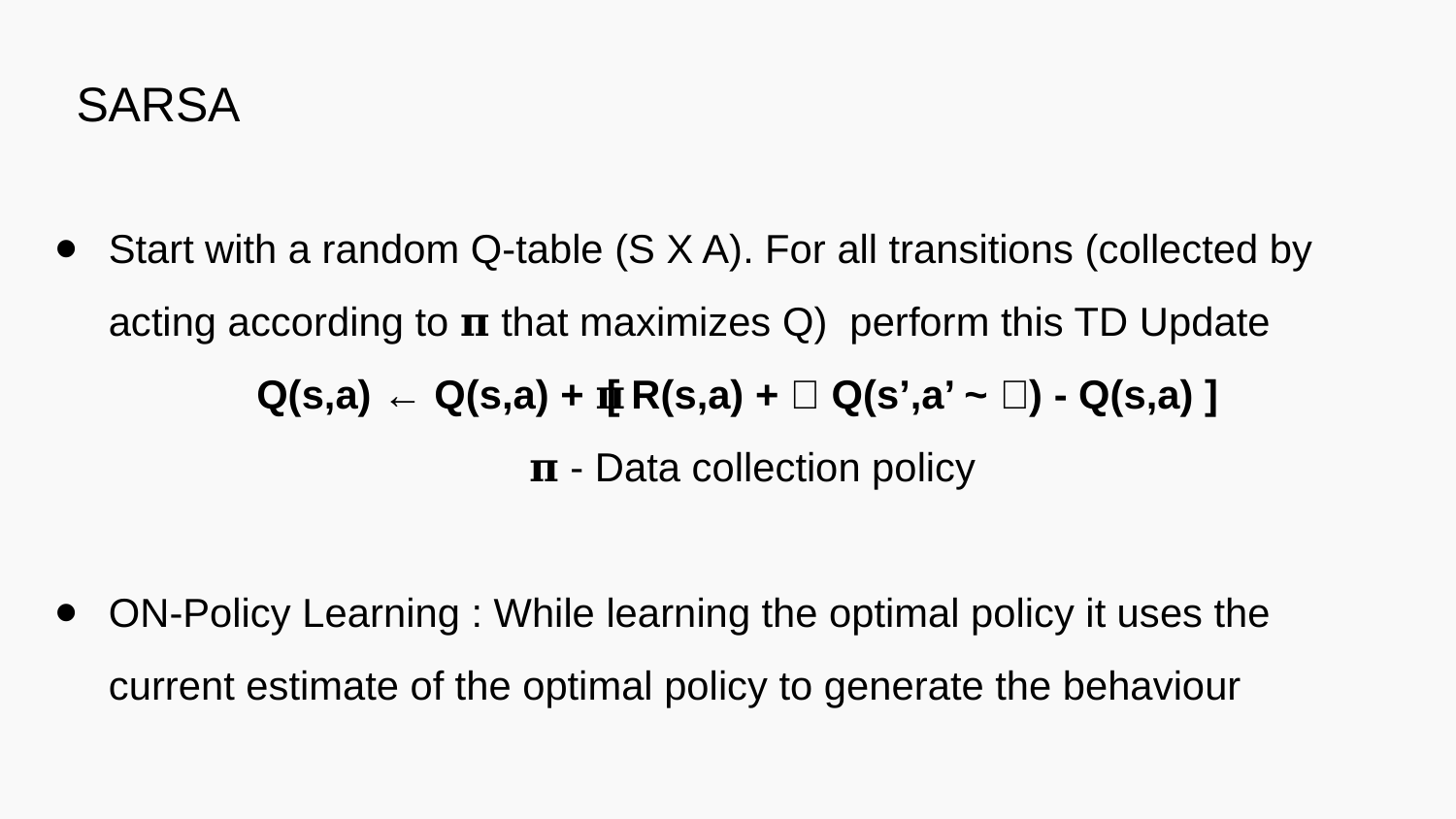

# SARSA
Start with a random Q-table (S X A). For all transitions (collected by acting according to 𝛑 that maximizes Q)  perform this TD Update
Q(s,a) ← Q(s,a) + ⍺ [ R(s,a) + 𝜸 Q(s’,a’ ~ 𝛑) - Q(s,a) ]
𝛑 - Data collection policy

ON-Policy Learning : While learning the optimal policy it uses the current estimate of the optimal policy to generate the behaviour